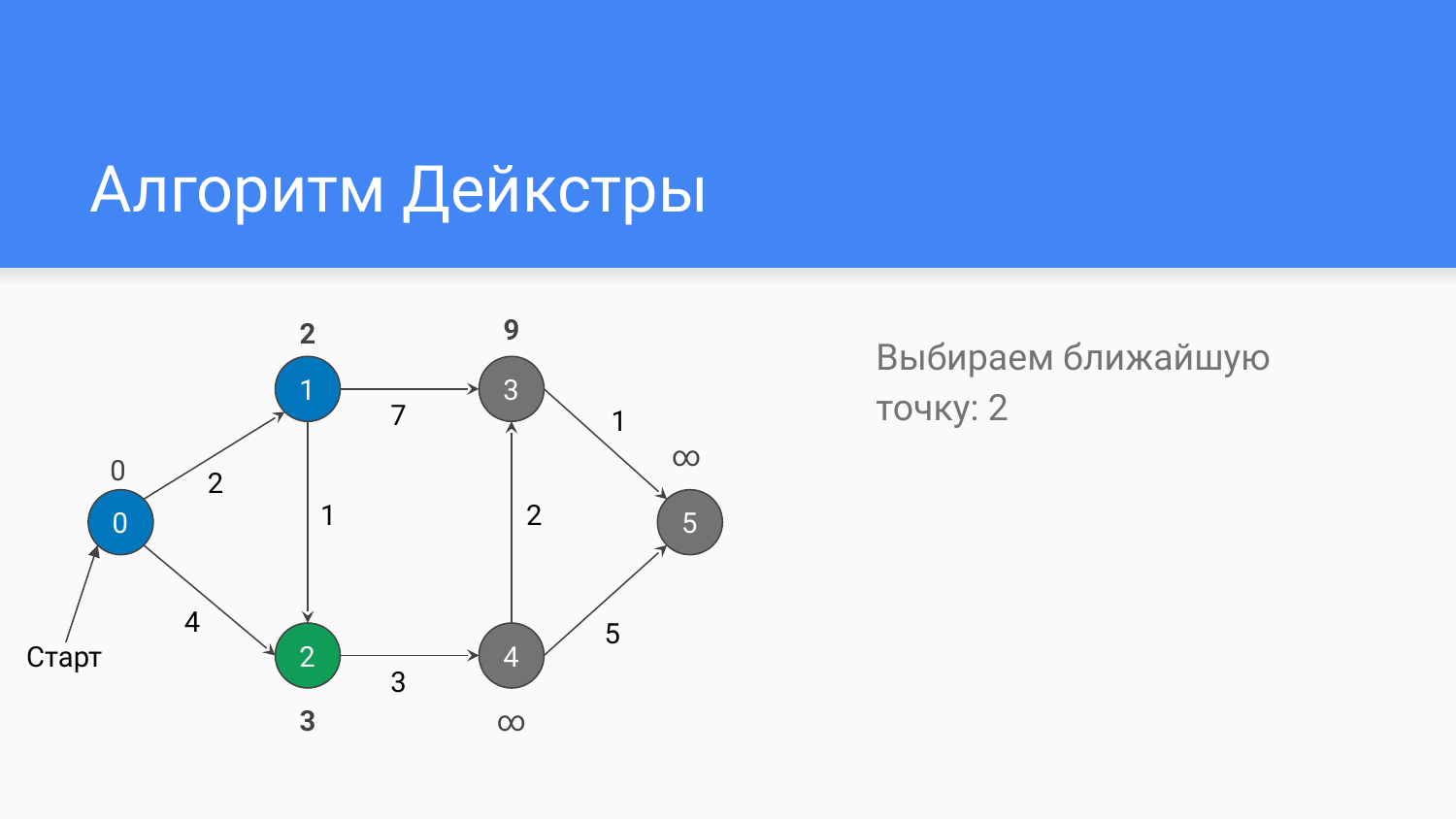

# Алгоритм Дейкстры
9
2
Выбираем ближайшую точку: 2

1
3
7
1
∞
0
2
1
2
0
5
4
5
2
4
Старт
3
3
∞